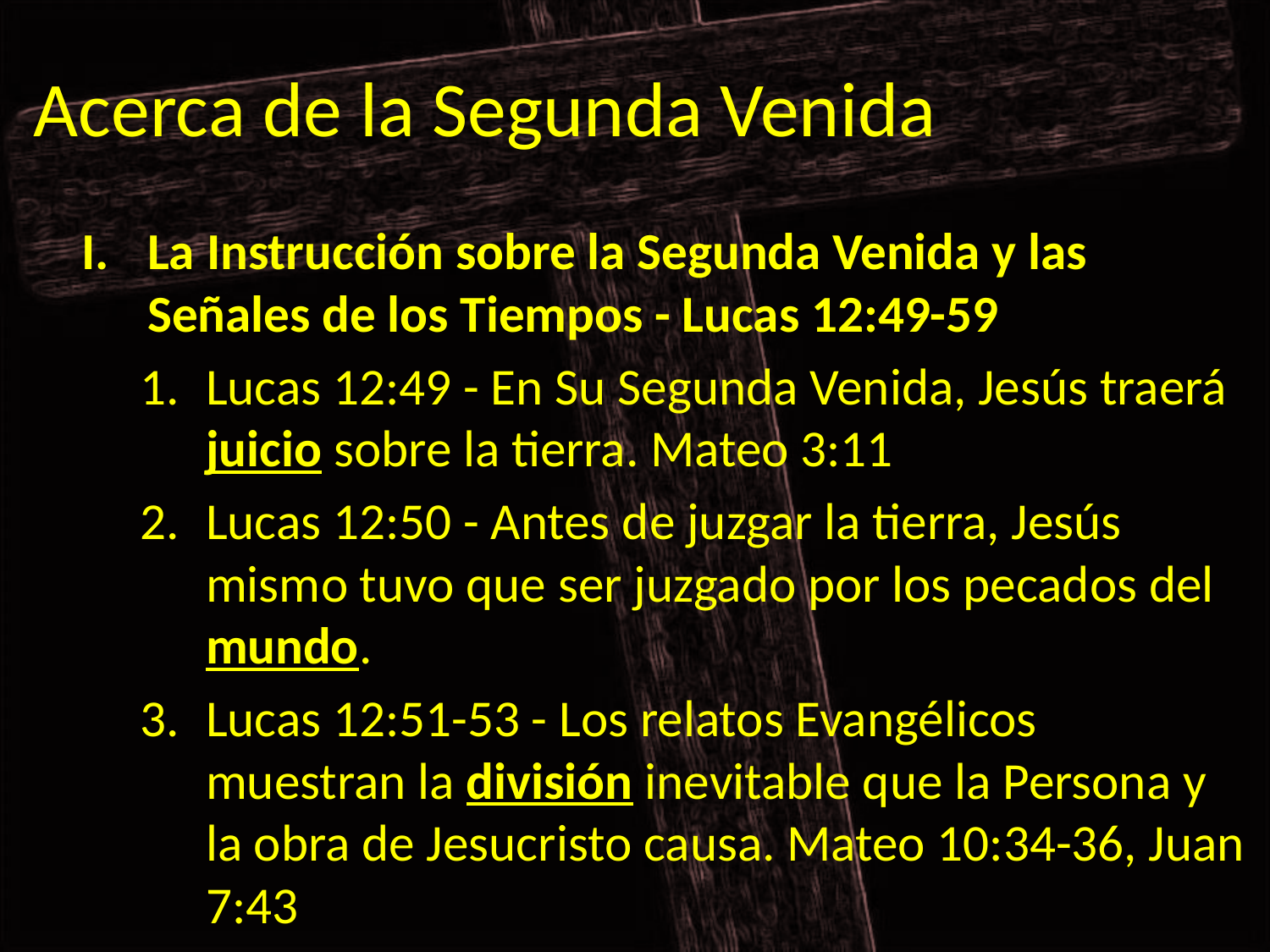

# Acerca de la Segunda Venida
La Instrucción sobre la Segunda Venida y las Señales de los Tiempos - Lucas 12:49-59
Lucas 12:49 - En Su Segunda Venida, Jesús traerá juicio sobre la tierra. Mateo 3:11
Lucas 12:50 - Antes de juzgar la tierra, Jesús mismo tuvo que ser juzgado por los pecados del mundo.
Lucas 12:51-53 - Los relatos Evangélicos muestran la división inevitable que la Persona y la obra de Jesucristo causa. Mateo 10:34-36, Juan 7:43